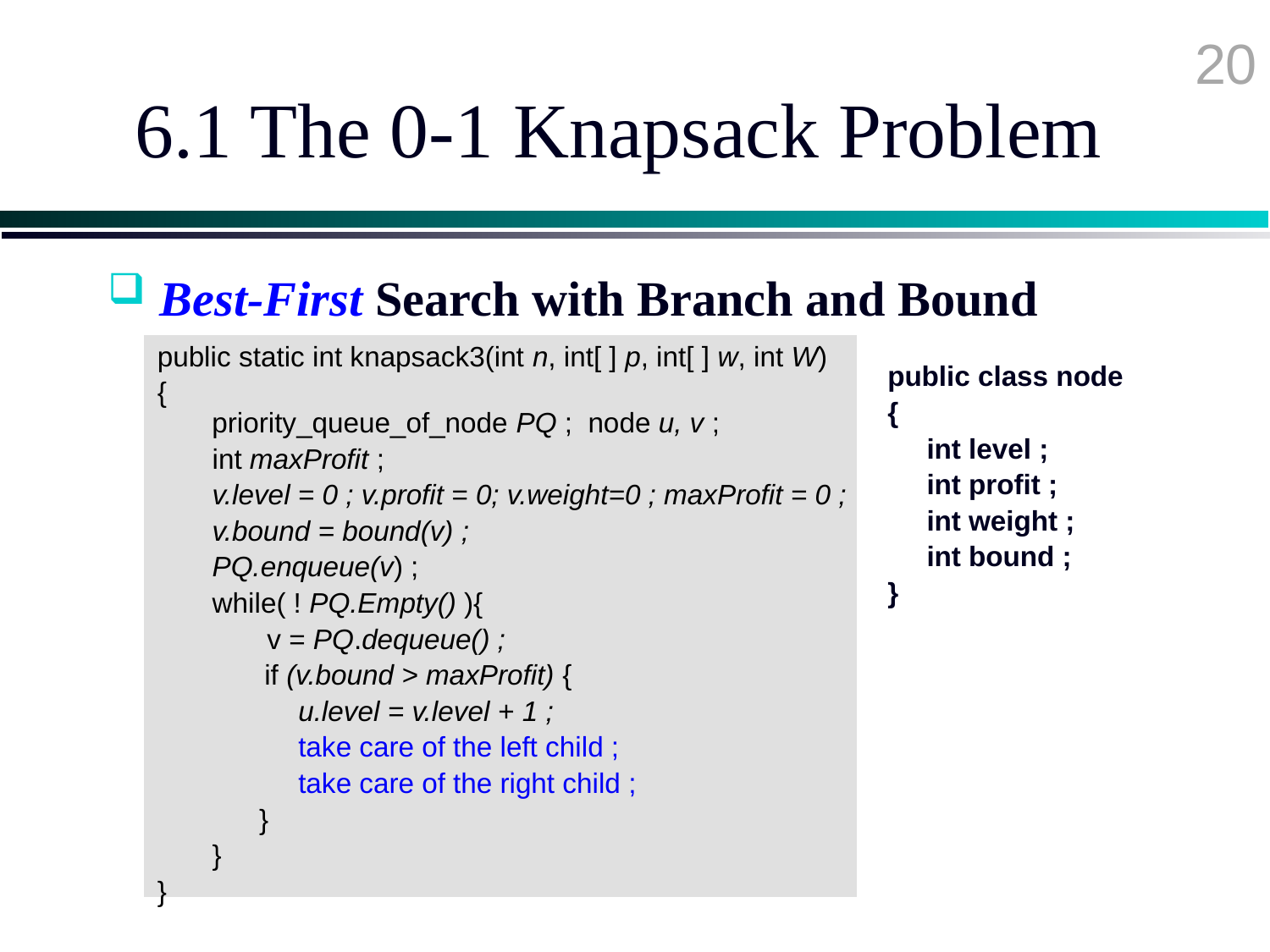

20
# 6.1 The 0-1 Knapsack Problem
 Best-First Search with Branch and Bound

public static int knapsack3(int n, int[ ] p, int[ ] w, int W)
{
       priority_queue_of_node PQ ;  node u, v ;
       int maxProfit ;
       v.level = 0 ; v.profit = 0; v.weight=0 ; maxProfit = 0 ;
       v.bound = bound(v) ;
       PQ.enqueue(v) ;
       while( ! PQ.Empty() ){
              v = PQ.dequeue() ;
           if (v.bound > maxProfit) {
                  u.level = v.level + 1 ;
                  take care of the left child ;
                  take care of the right child ;
             }
       }
}
public class node
{
     int level ;
     int profit ;
     int weight ;
     int bound ;
}